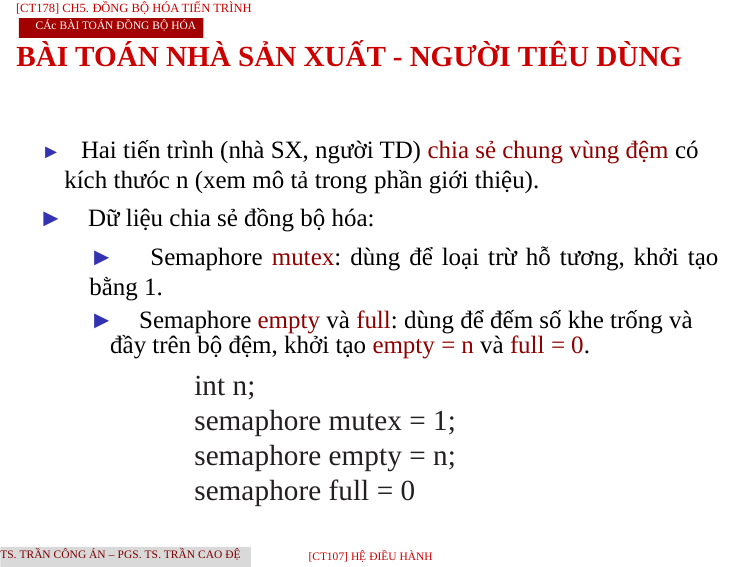

[CT178] Ch5. Đồng Bộ Hóa Tiến Trình
CÁc bài toán đồng bộ hóa
BÀI TOÁN NHÀ SẢN XUẤT - NGƯỜI TIÊU DÙNG
►    Hai tiến trình (nhà SX, người TD) chia sẻ chung vùng đệm có kích thưóc n (xem mô tả trong phần giới thiệu).
►    Dữ liệu chia sẻ đồng bộ hóa:
►    Semaphore mutex: dùng để loại trừ hỗ tương, khởi tạo bằng 1.
►    Semaphore empty và full: dùng để đếm số khe trống và đầy trên bộ đệm, khởi tạo empty = n và full = 0.
int n;
semaphore mutex = 1;
semaphore empty = n;
semaphore full = 0
TS. Trần Công Án – PGS. TS. Trần Cao Đệ
[CT107] HỆ điều hành